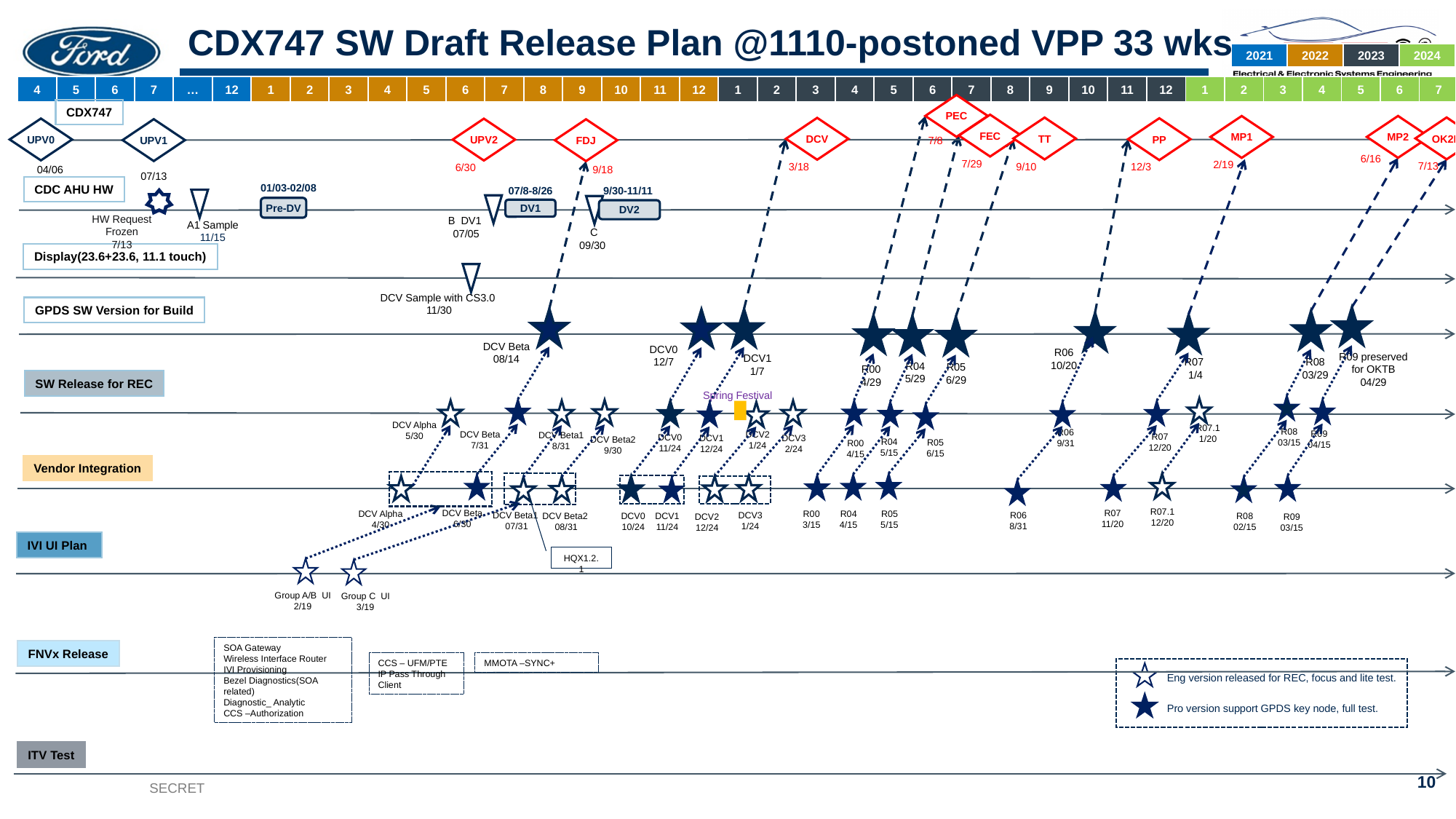

# CDX747 SW Draft Release Plan @1110-postoned VPP 33 wks
| 2021 | 2022 | 2023 | 2024 |
| --- | --- | --- | --- |
| 4 | 5 | 6 | 7 | … | 12 | 1 | 2 | 3 | 4 | 5 | 6 | 7 | 8 | 9 | 10 | 11 | 12 | 1 | 2 | 3 | 4 | 5 | 6 | 7 | 8 | 9 | 10 | 11 | 12 | 1 | 2 | 3 | 4 | 5 | 6 | 7 |
| --- | --- | --- | --- | --- | --- | --- | --- | --- | --- | --- | --- | --- | --- | --- | --- | --- | --- | --- | --- | --- | --- | --- | --- | --- | --- | --- | --- | --- | --- | --- | --- | --- | --- | --- | --- | --- |
PEC
7/8
CDX747
FEC
7/29
MP2
6/16
MP1
2/19
OK2B
7/13
TT
9/10
DCV
3/18
PP
12/3
UPV0
04/06
UPV2
6/30
UPV1
07/13
FDJ
9/18
01/03-02/08
CDC AHU HW
9/30-11/11
07/8-8/26

A1 Sample
11/15

B  DV1
07/05

C
09/30
Pre-DV
DV1
DV2
HW Request Frozen
7/13
Display(23.6+23.6, 11.1 touch)

DCV Sample with CS3.0  11/30
GPDS SW Version for Build

R00
4/29

DCV Beta
08/14
DCV0
12/7
R06
10/20
R09 preserved for OKTB 04/29
DCV1
1/7
R07
 1/4
R08 03/29
R04
5/29
R05
6/29
SW Release for REC
Spring Festival

DCV Alpha
5/30
R07.1
1/20
R08
03/15
R06
9/31
R09
04/15
DCV Beta
7/31
DCV2
1/24
DCV Beta1
8/31
R07
12/20
DCV0
11/24
DCV1
12/24
DCV3
2/24
DCV Beta2
9/30
R04
5/15
R05
6/15
R00
4/15
Vendor Integration

R07.1
12/20
DCV Beta
6/30
R07
11/20
DCV Alpha
4/30
R00
3/15
R04
4/15
R05
5/15
R06
8/31
DCV Beta1
07/31
DCV3
1/24
DCV1
11/24
R08
02/15
DCV Beta2
08/31
DCV0
10/24
DCV2
12/24
R09
03/15
IVI UI Plan
HQX1.2.1

Group A/B  UI 2/19

Group C  UI 3/19

SOA Gateway
Wireless Interface Router
IVI Provisioning
Bezel Diagnostics(SOA related)
Diagnostic_ Analytic
CCS –Authorization
FNVx Release
CCS – UFM/PTE
IP Pass Through Client
MMOTA –SYNC+

Eng version released for REC, focus and lite test.

Pro version support GPDS key node, full test.
ITV Test